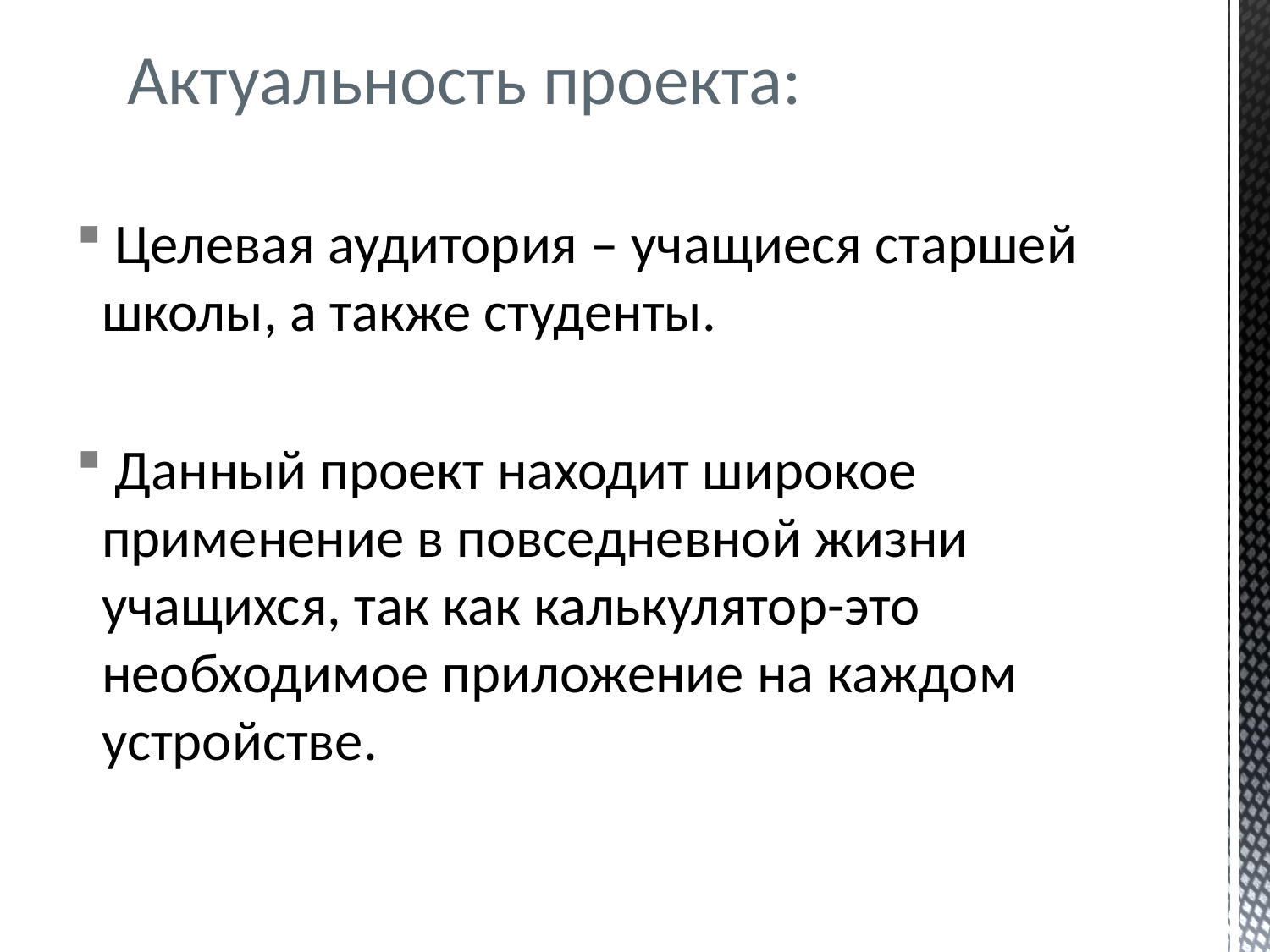

# Актуальность проекта:
 Целевая аудитория – учащиеся старшей школы, а также студенты.

 Данный проект находит широкое применение в повседневной жизни учащихся, так как калькулятор-это необходимое приложение на каждом устройстве.